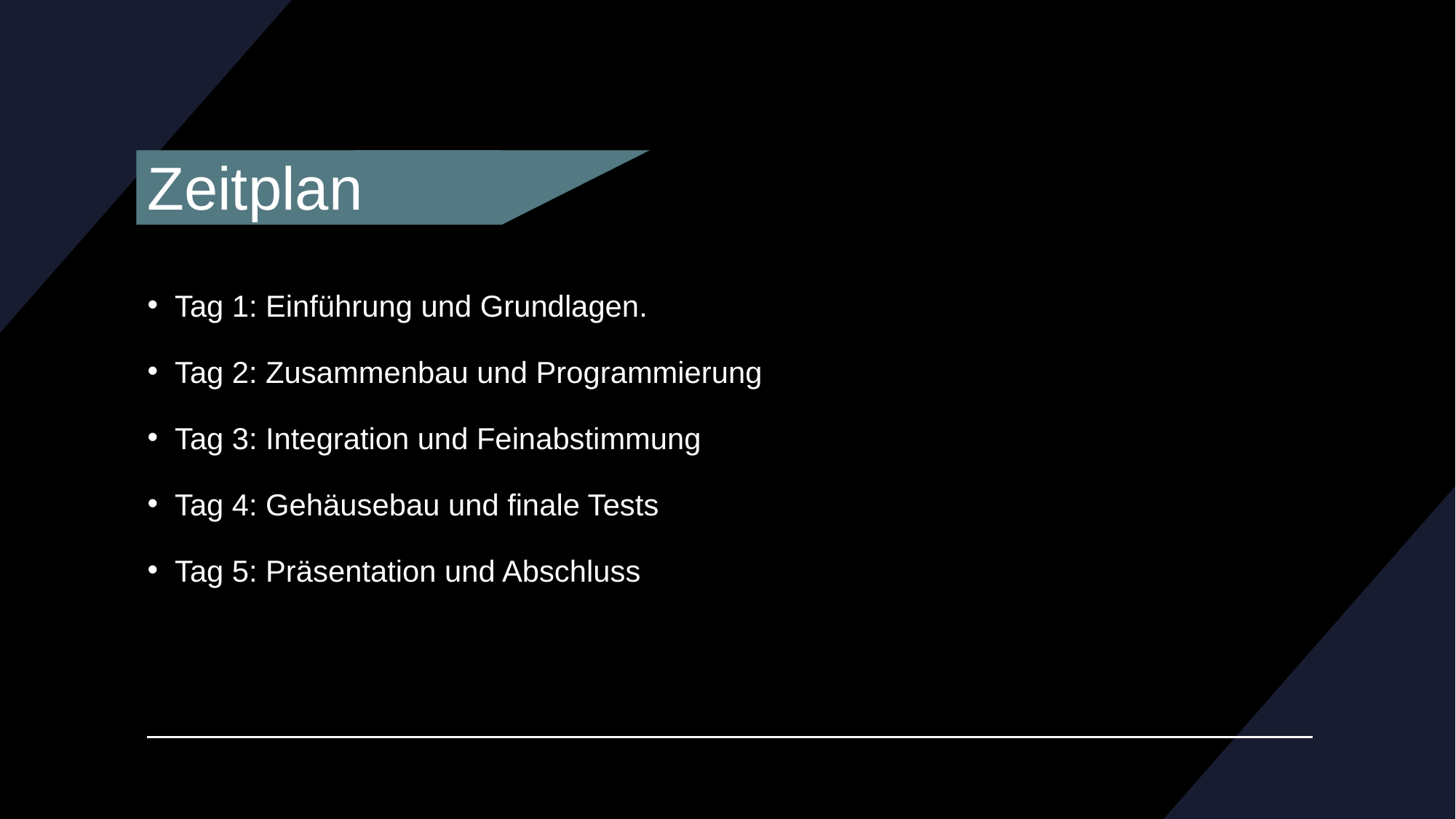

# Zeitplan

Tag 1: Einführung und Grundlagen.
Tag 2: Zusammenbau und Programmierung
Tag 3: Integration und Feinabstimmung
Tag 4: Gehäusebau und finale Tests
Tag 5: Präsentation und Abschluss